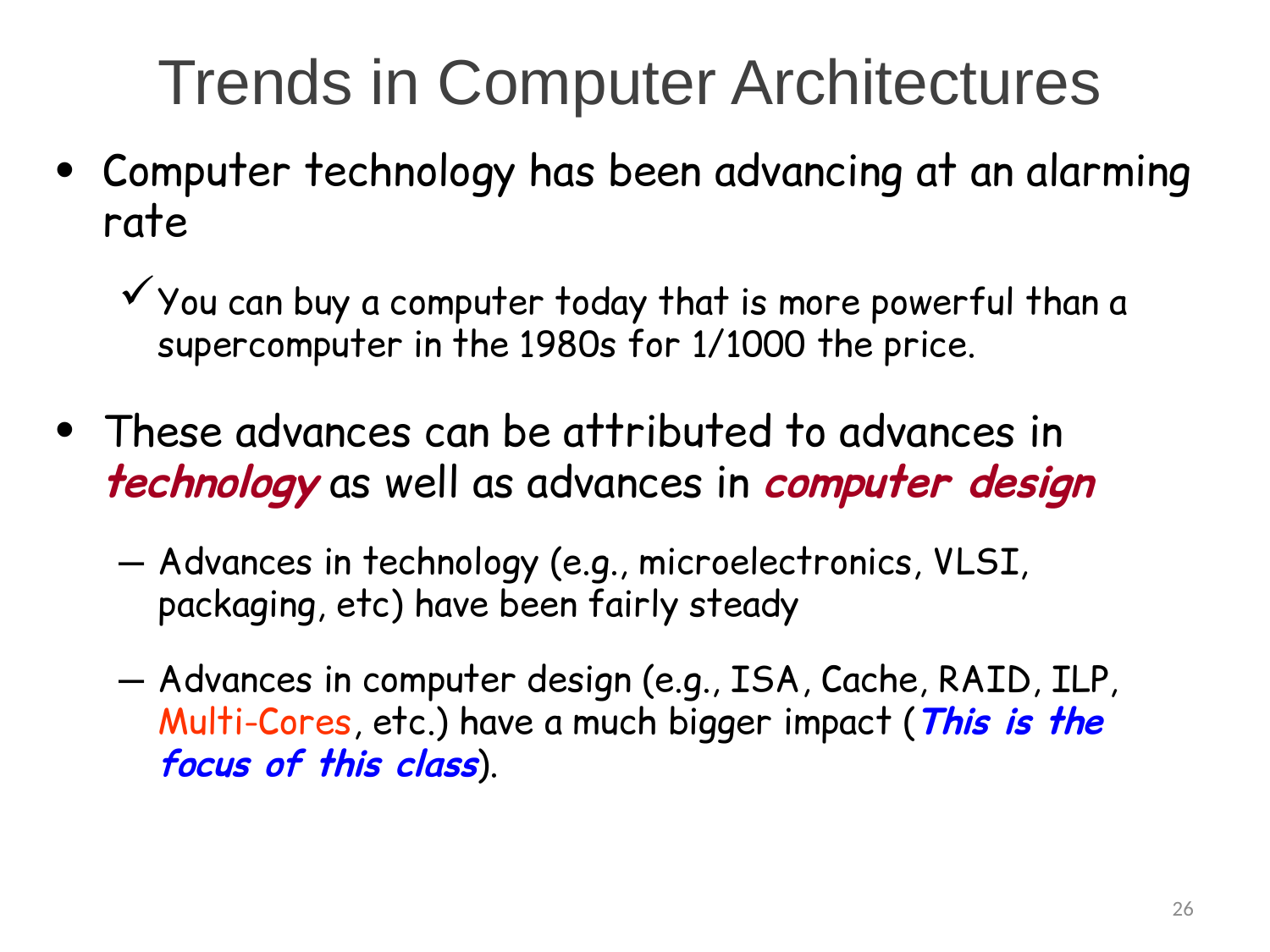

# Trends in Computer Architectures
Computer technology has been advancing at an alarming rate
You can buy a computer today that is more powerful than a supercomputer in the 1980s for 1/1000 the price.
These advances can be attributed to advances in technology as well as advances in computer design
Advances in technology (e.g., microelectronics, VLSI, packaging, etc) have been fairly steady
Advances in computer design (e.g., ISA, Cache, RAID, ILP, Multi-Cores, etc.) have a much bigger impact (This is the focus of this class).
26